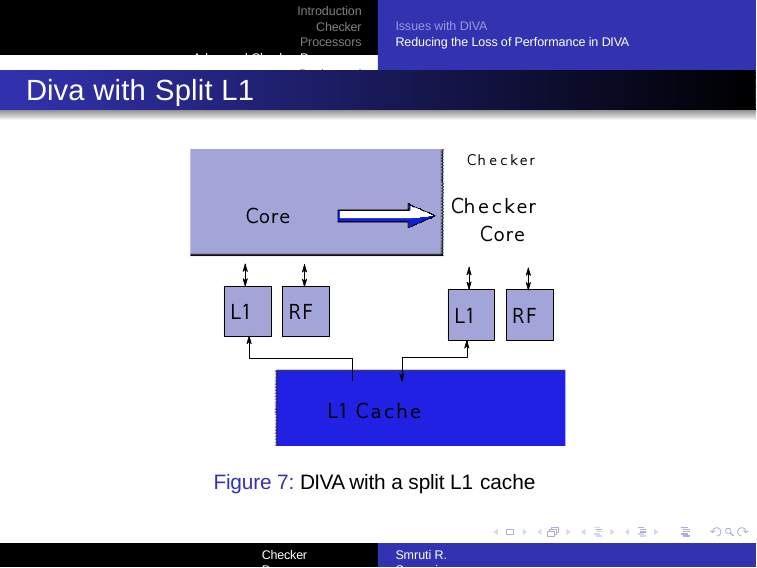

Introduction  Checker Processors
Advanced Checker Processors  Design and Implementation

Issues with DIVA
Reducing the Loss of Performance in DIVA
Diva with Split L1

Checker

Checker  Core
Core

L1	RF
L1	RF
L1 Cache

Figure 7: DIVA with a split L1 cache

Checker Processors
Smruti R. Sarangi